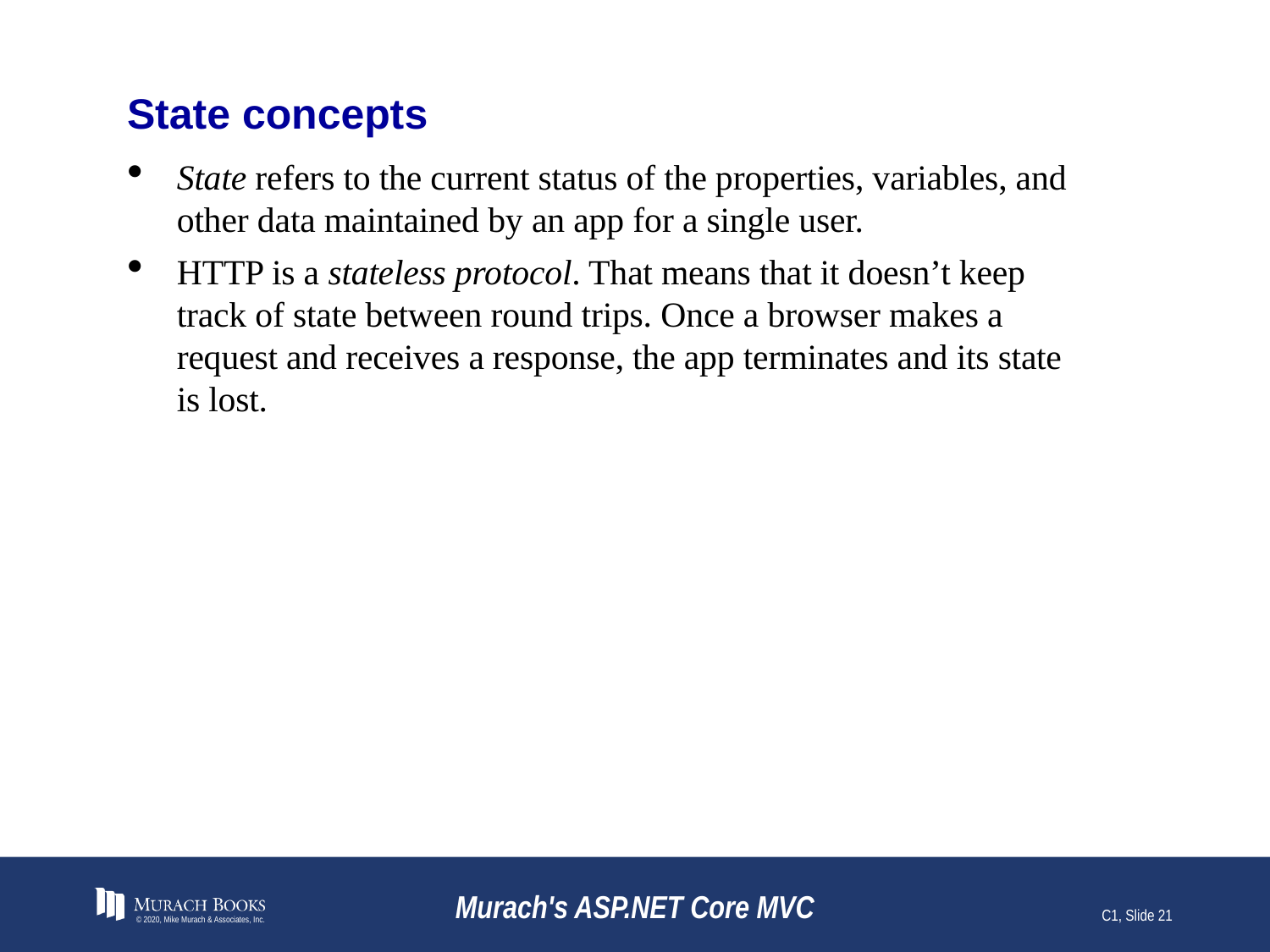

# State concepts
State refers to the current status of the properties, variables, and other data maintained by an app for a single user.
HTTP is a stateless protocol. That means that it doesn’t keep track of state between round trips. Once a browser makes a request and receives a response, the app terminates and its state is lost.

© 2020, Mike Murach & Associates, Inc.
Murach's ASP.NET Core MVC

C1, Slide 21